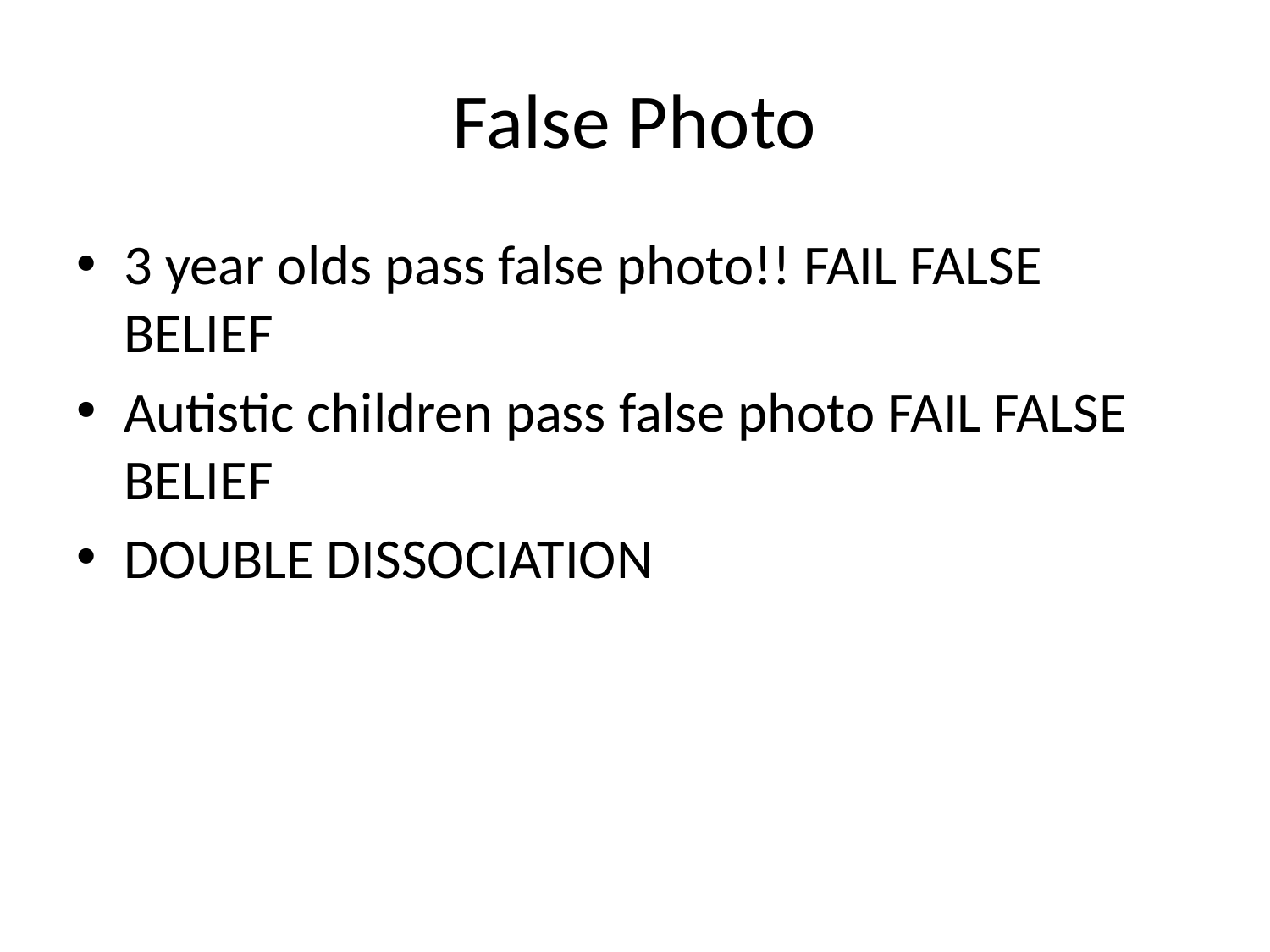

# False Photo
3 year olds pass false photo!! FAIL FALSE BELIEF
Autistic children pass false photo FAIL FALSE BELIEF
DOUBLE DISSOCIATION